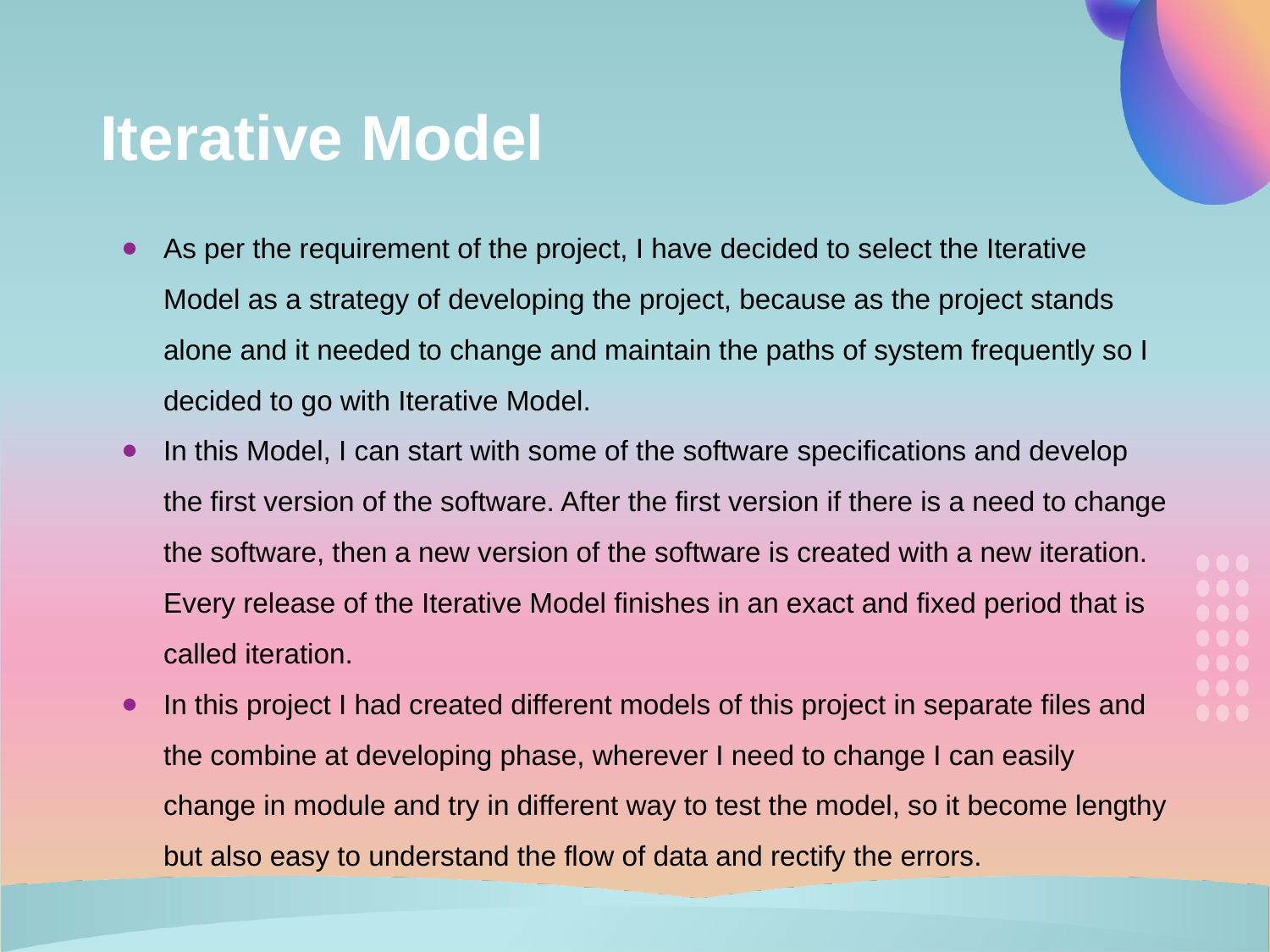

# Iterative Model
As per the requirement of the project, I have decided to select the Iterative Model as a strategy of developing the project, because as the project stands alone and it needed to change and maintain the paths of system frequently so I decided to go with Iterative Model.
In this Model, I can start with some of the software specifications and develop the first version of the software. After the first version if there is a need to change the software, then a new version of the software is created with a new iteration. Every release of the Iterative Model finishes in an exact and fixed period that is called iteration.
In this project I had created different models of this project in separate files and the combine at developing phase, wherever I need to change I can easily change in module and try in different way to test the model, so it become lengthy but also easy to understand the flow of data and rectify the errors.